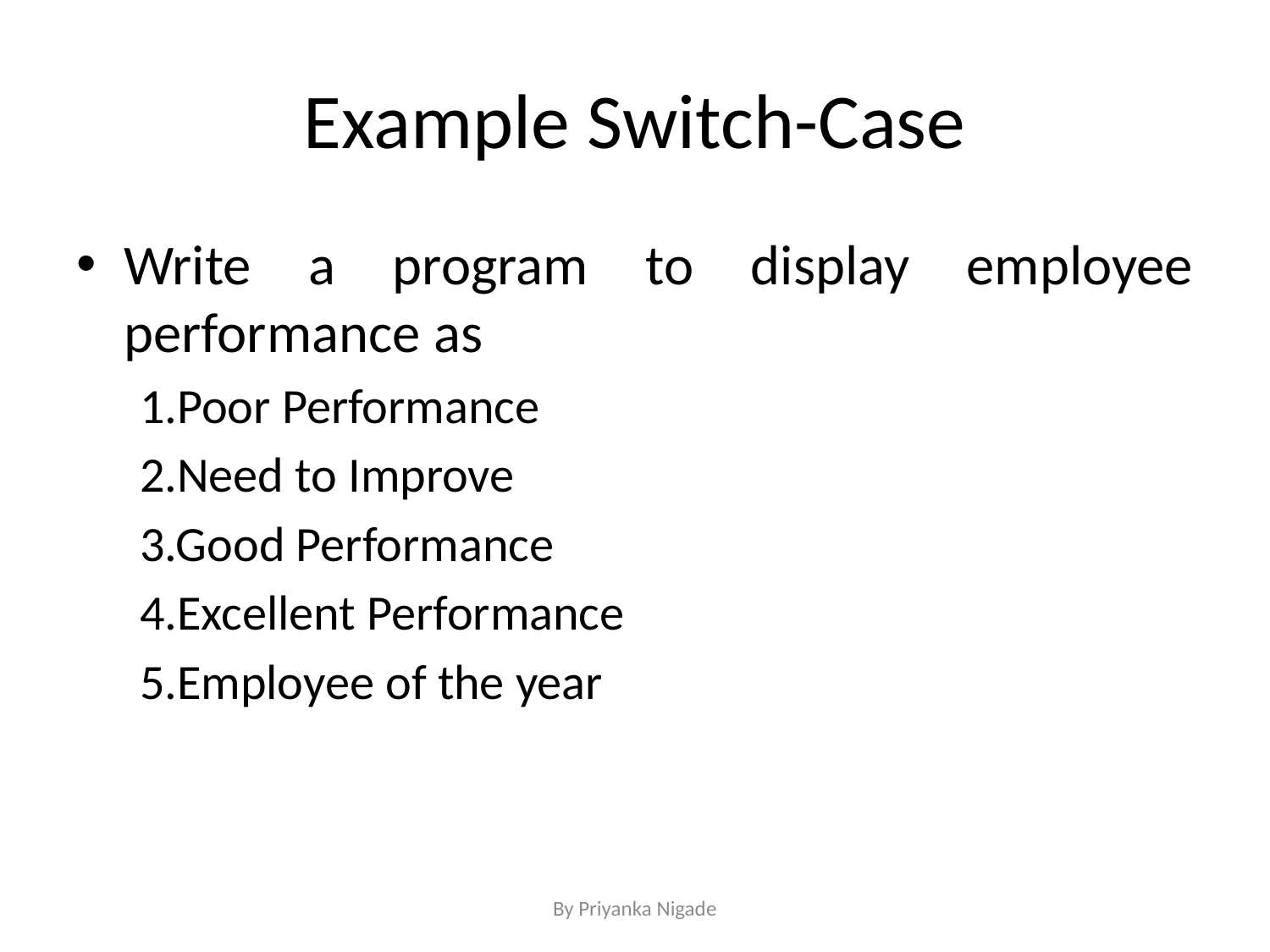

# Example Switch-Case
Write a program to display employee performance as
1.Poor Performance
2.Need to Improve
3.Good Performance
4.Excellent Performance
5.Employee of the year
By Priyanka Nigade